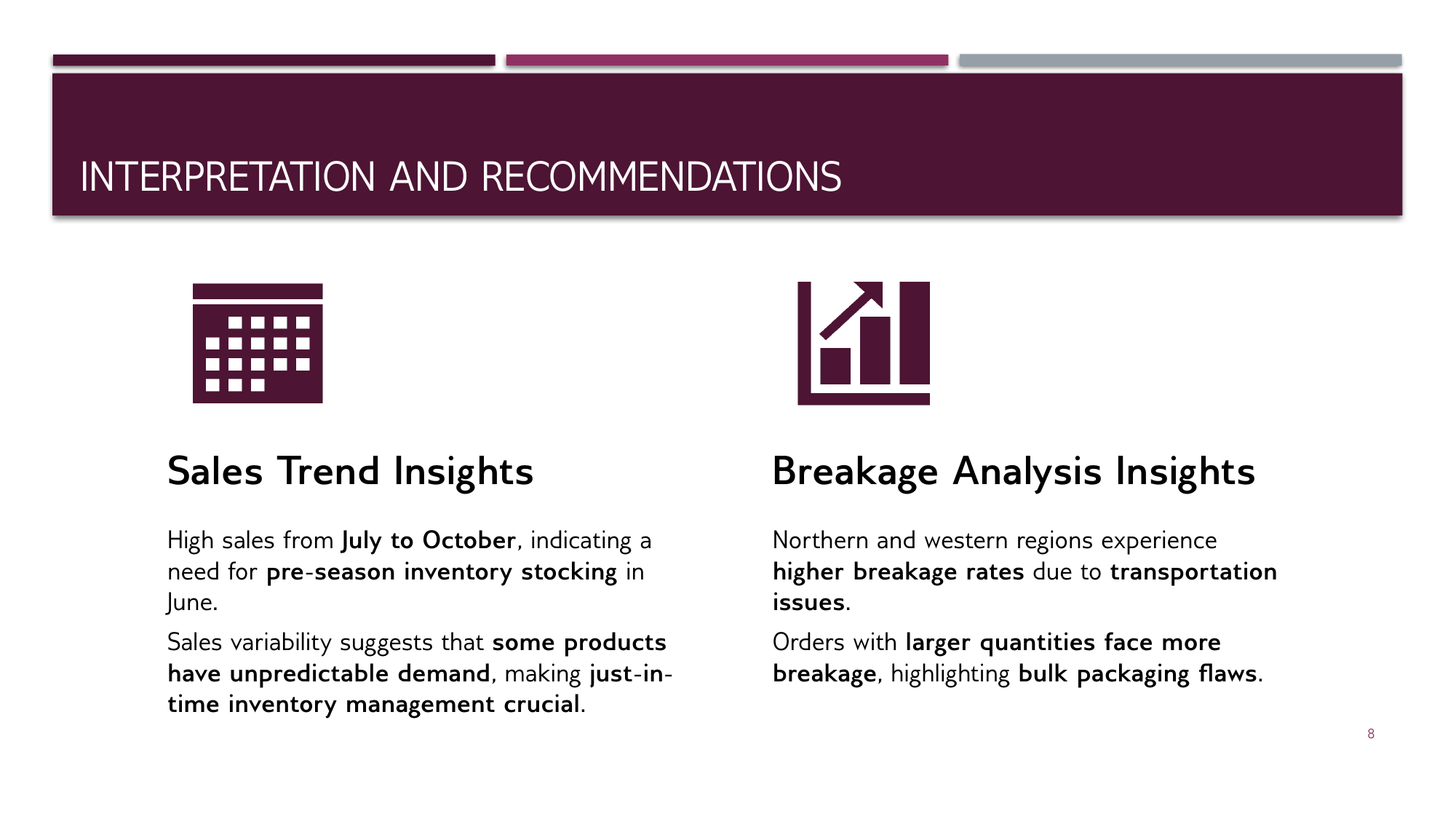

# INTERPRETATION AND RECOMMENDATIONS
Sales Trend Insights
High sales from July to October, indicating a need for pre-season inventory stocking in June.
Sales variability suggests that some products have unpredictable demand, making just-in-time inventory management crucial.
Breakage Analysis Insights
Northern and western regions experience higher breakage rates due to transportation issues.
Orders with larger quantities face more breakage, highlighting bulk packaging flaws.
8